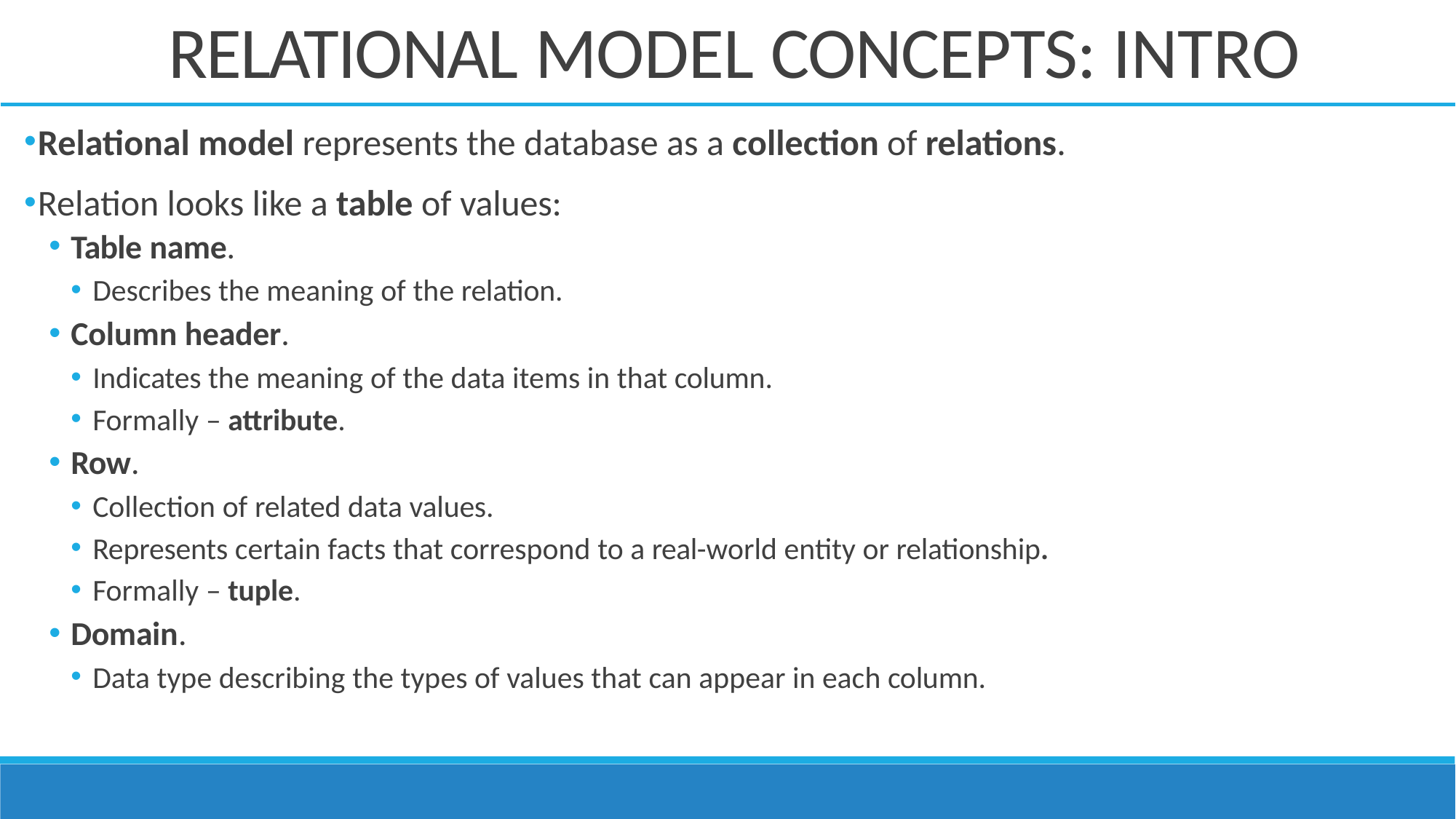

# RELATIONAL MODEL CONCEPTS: INTRO
Relational model represents the database as a collection of relations.
Relation looks like a table of values:
Table name.
Describes the meaning of the relation.
Column header.
Indicates the meaning of the data items in that column.
Formally – attribute.
Row.
Collection of related data values.
Represents certain facts that correspond to a real-world entity or relationship.
Formally – tuple.
Domain.
Data type describing the types of values that can appear in each column.